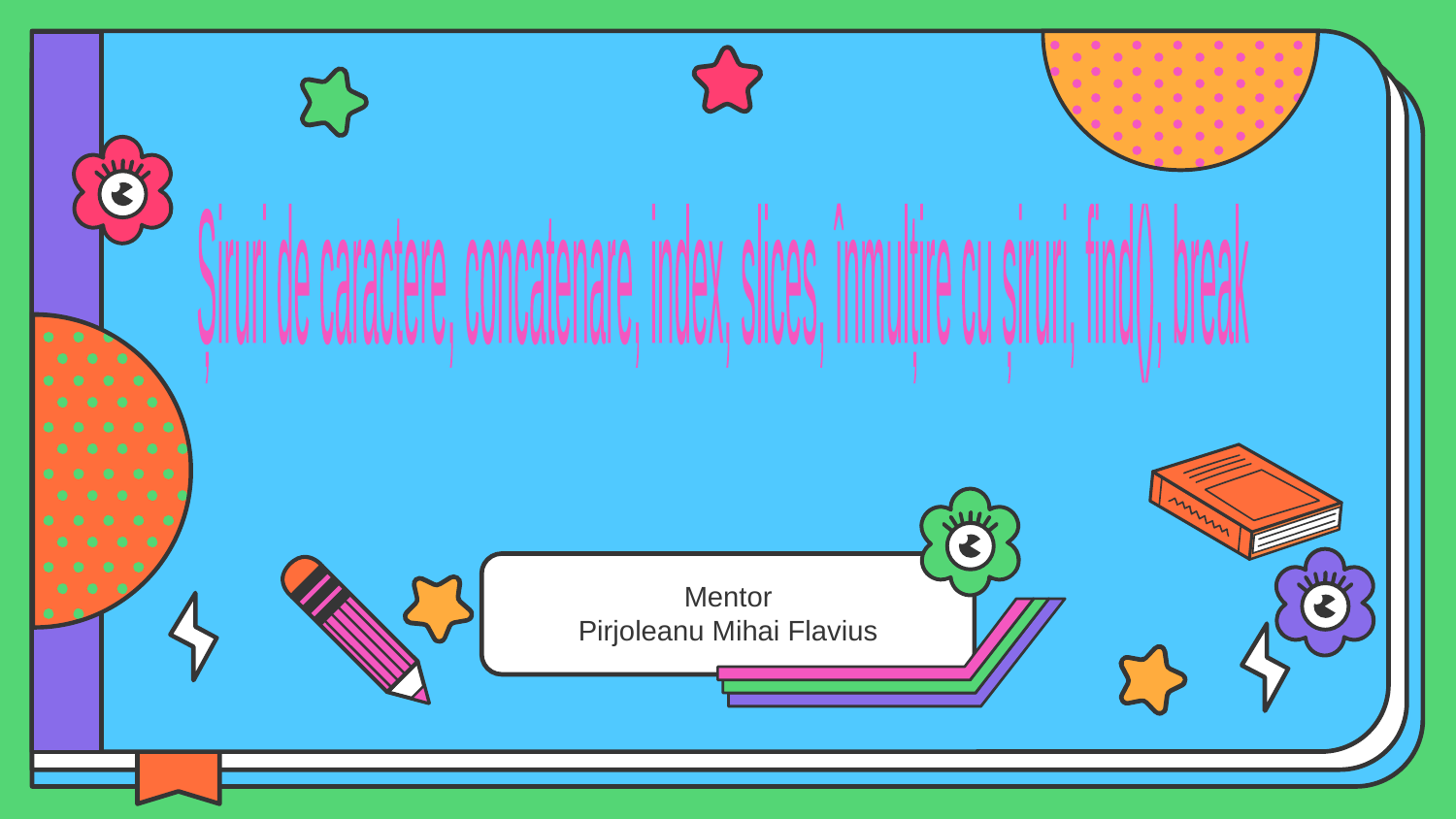

Șiruri de caractere, concatenare, index, slices, înmulțire cu șiruri, find(), break

Mentor
Pirjoleanu Mihai Flavius